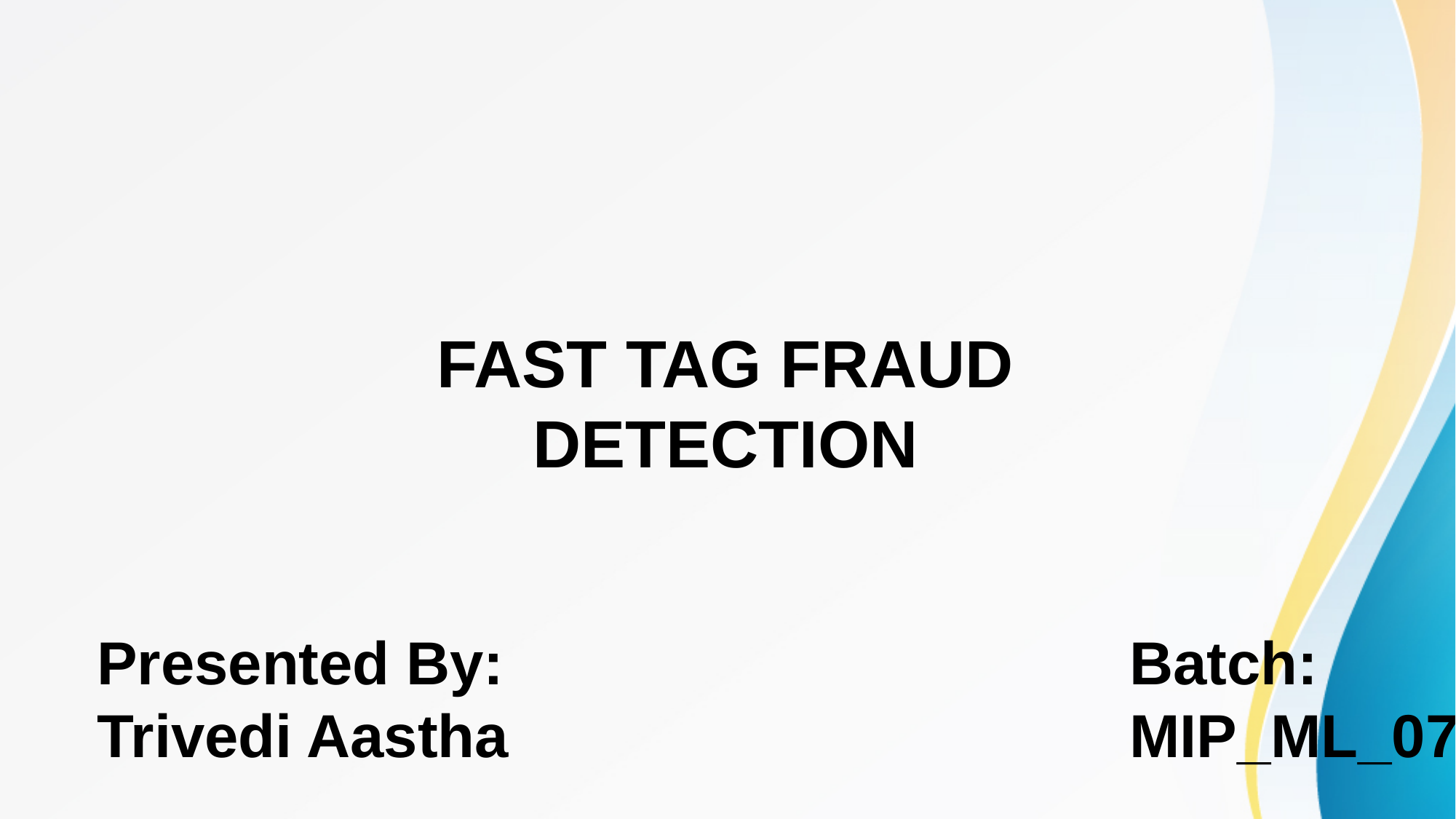

FAST TAG FRAUD DETECTION
Presented By:
Trivedi Aastha
Batch:
MIP_ML_07